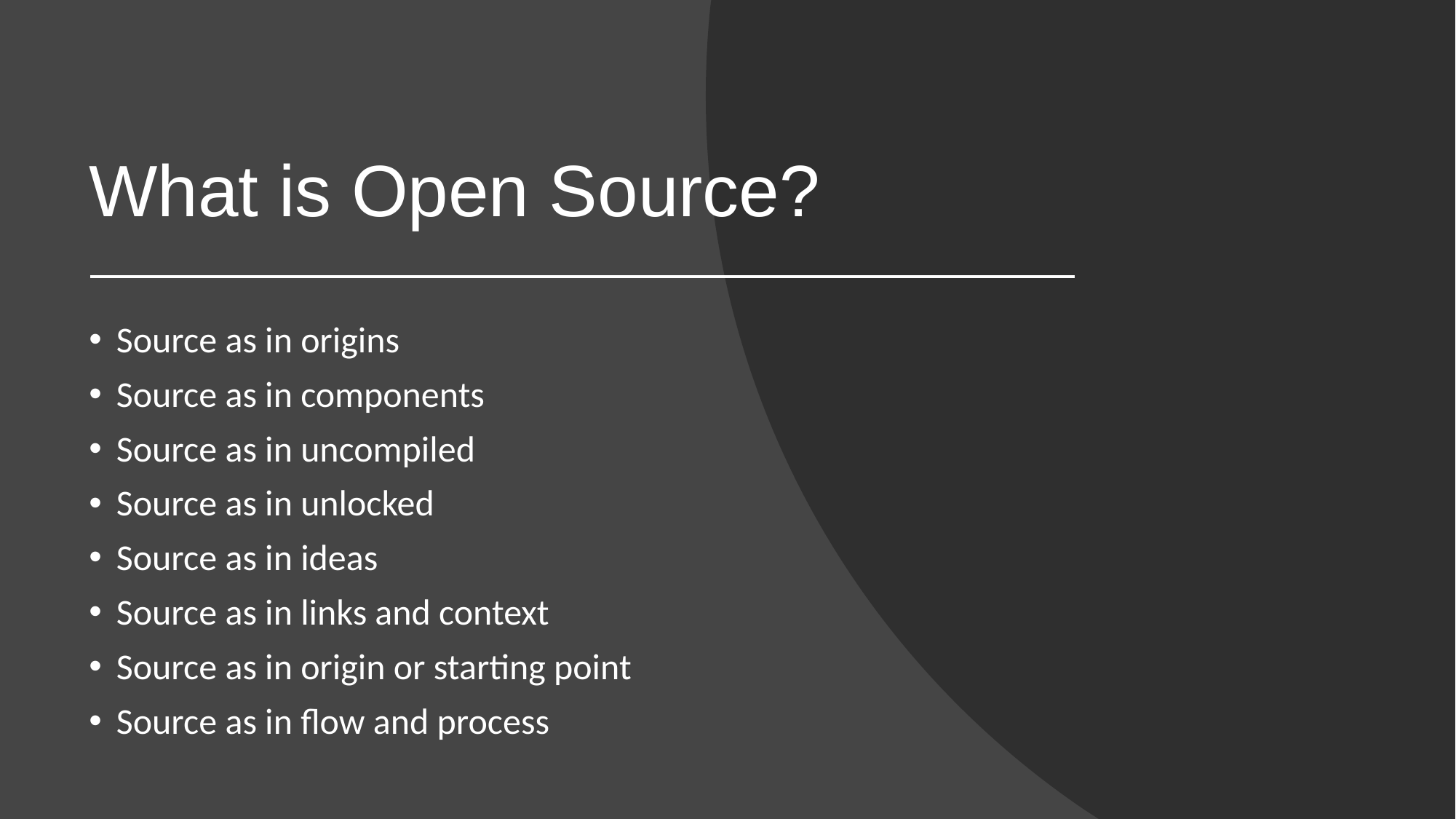

# What is Open Source?
Source as in origins
Source as in components
Source as in uncompiled
Source as in unlocked
Source as in ideas
Source as in links and context
Source as in origin or starting point
Source as in flow and process